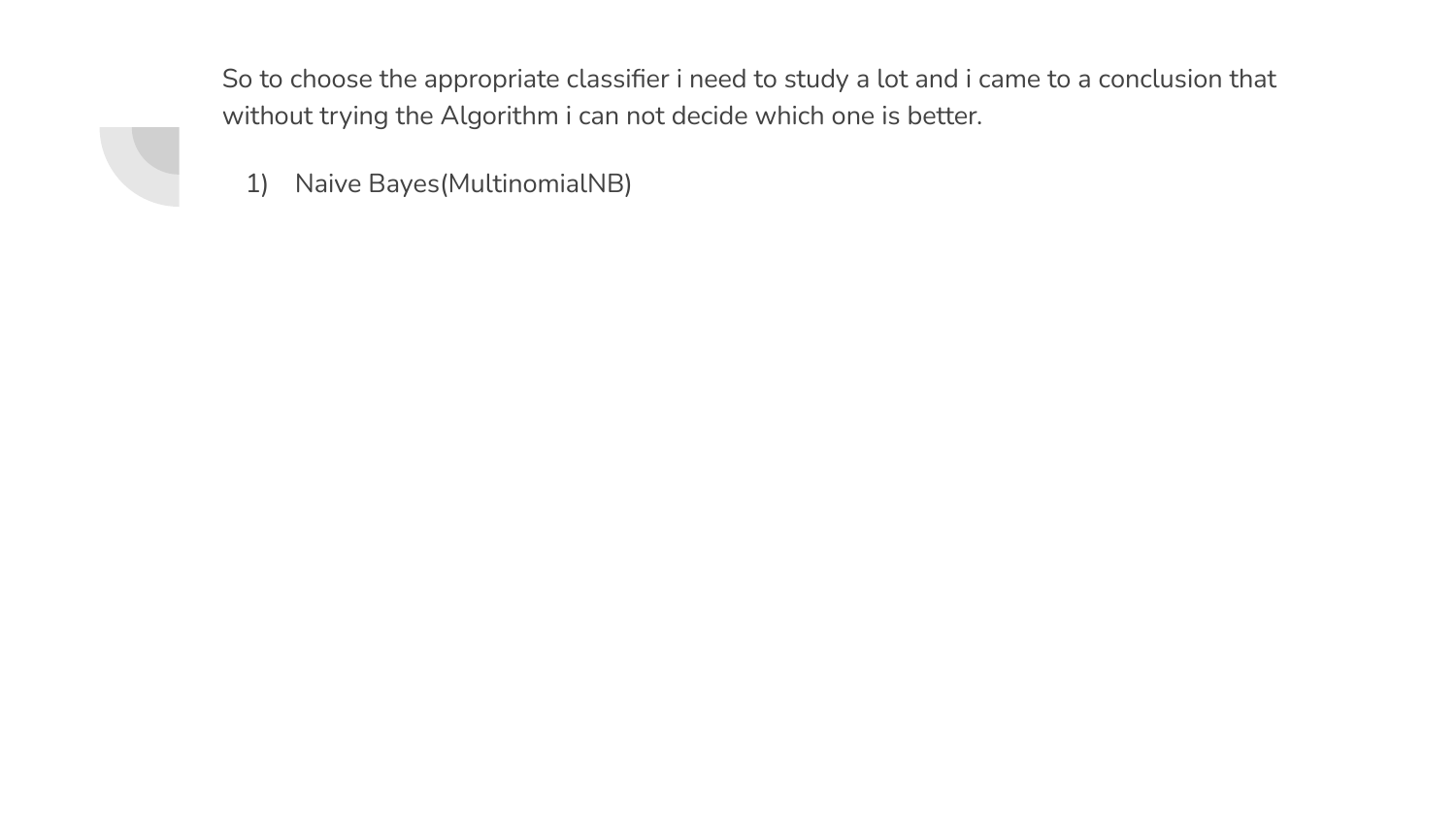

So to choose the appropriate classifier i need to study a lot and i came to a conclusion that without trying the Algorithm i can not decide which one is better.
Naive Bayes(MultinomialNB)